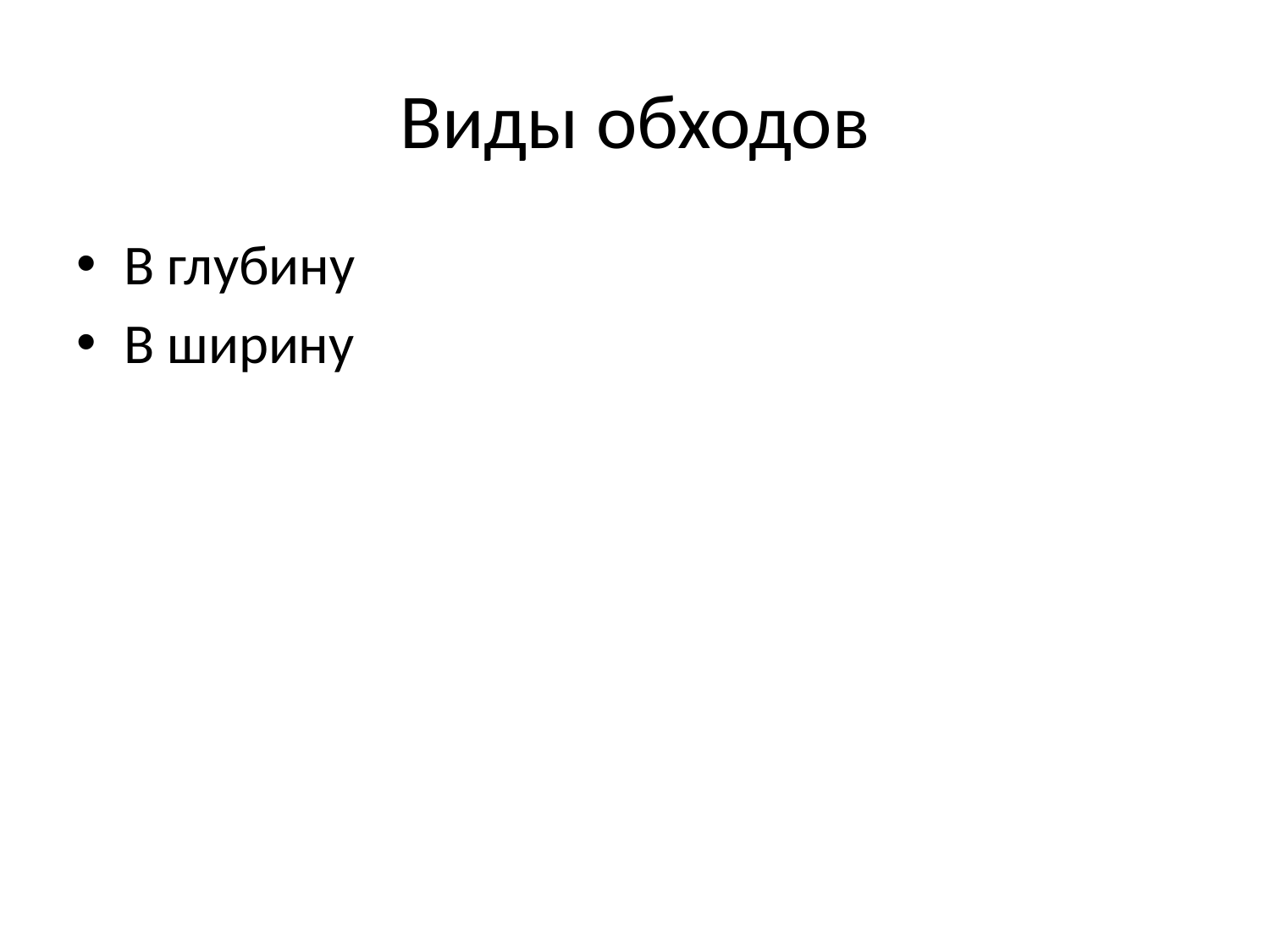

# Виды обходов
В глубину
В ширину